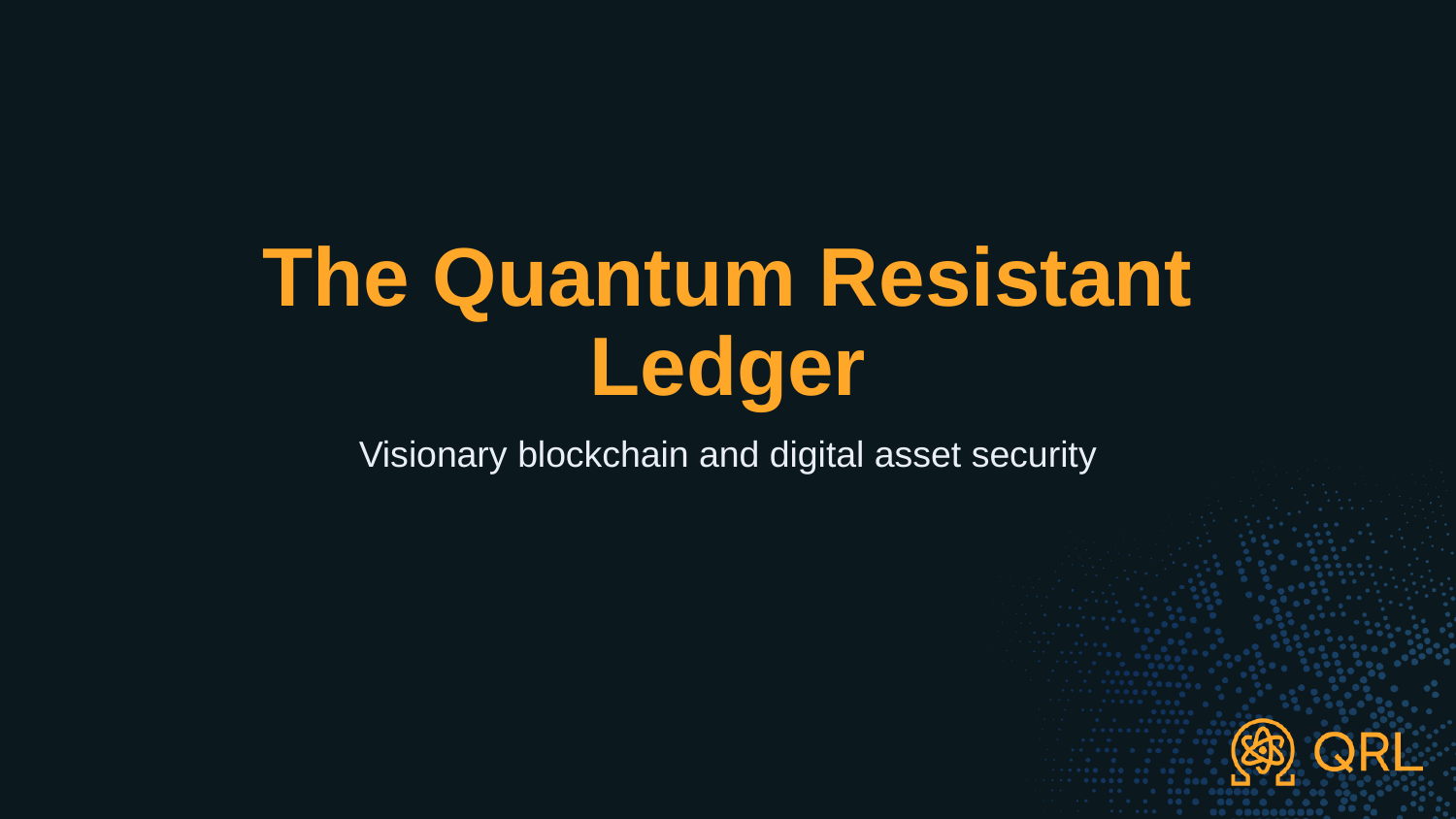

# The Quantum Resistant Ledger
Visionary blockchain and digital asset security